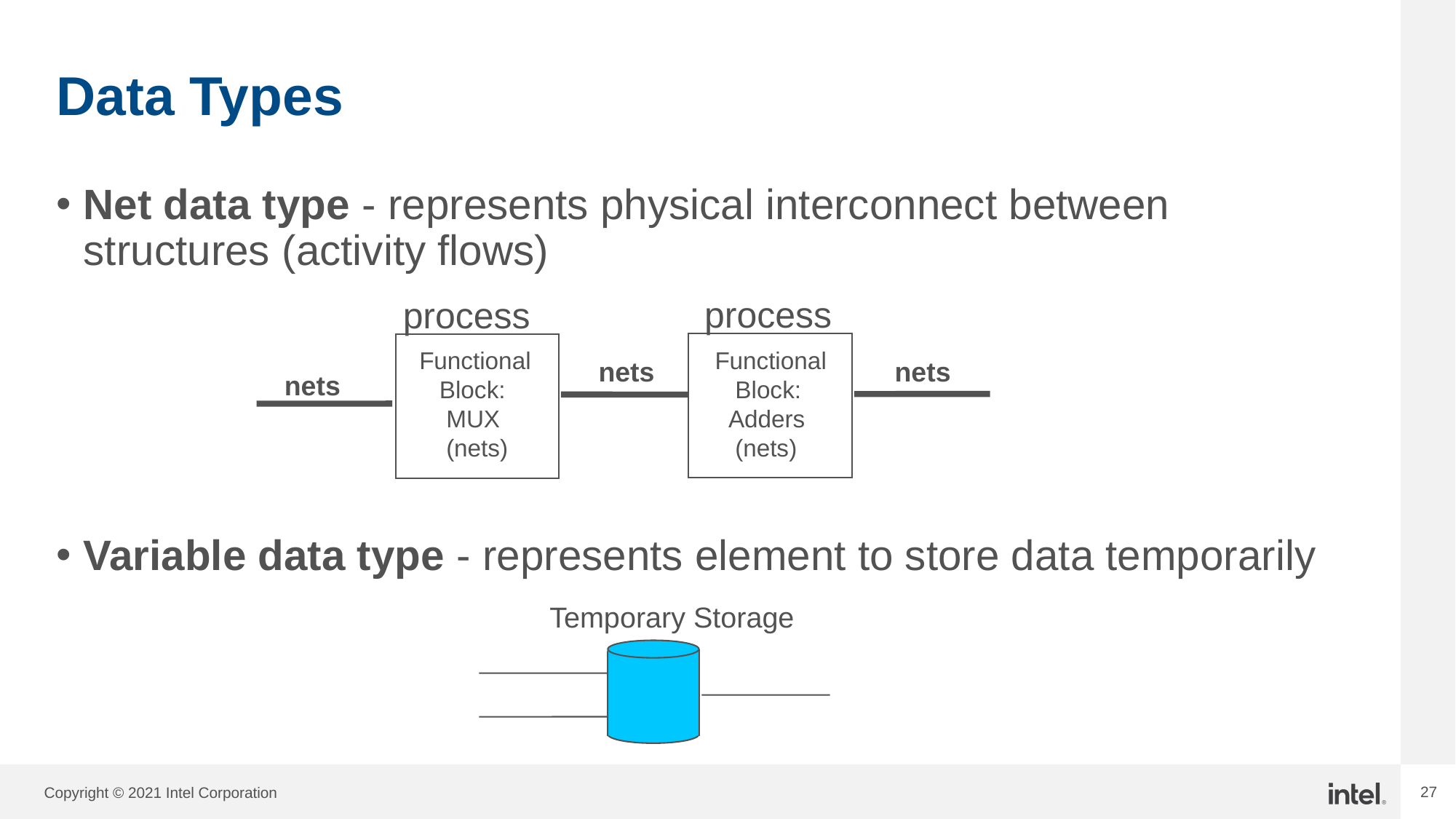

# Data Types
Net data type - represents physical interconnect between structures (activity flows)

Variable data type - represents element to store data temporarily

process
process

Functional
   Block:
    MUX
    (nets)
  Functional
     Block:
    Adders
     (nets)
   nets
   nets
   nets

Temporary Storage